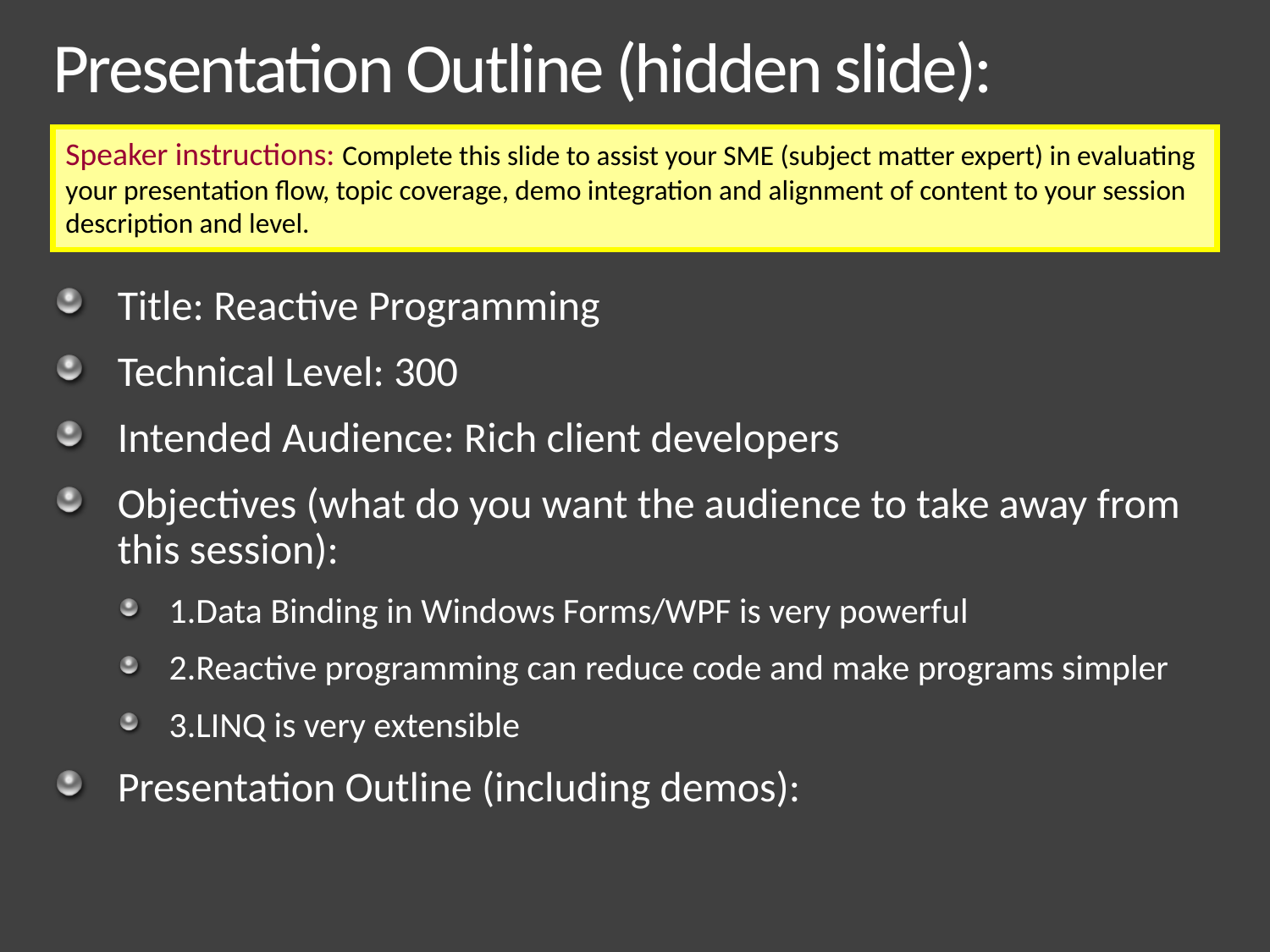

# Presentation Outline (hidden slide):
Speaker instructions: Complete this slide to assist your SME (subject matter expert) in evaluating your presentation flow, topic coverage, demo integration and alignment of content to your session description and level.

Title: Reactive Programming
Technical Level: 300
Intended Audience: Rich client developers
Objectives (what do you want the audience to take away from this session):
1.Data Binding in Windows Forms/WPF is very powerful
2.Reactive programming can reduce code and make programs simpler
3.LINQ is very extensible
Presentation Outline (including demos):